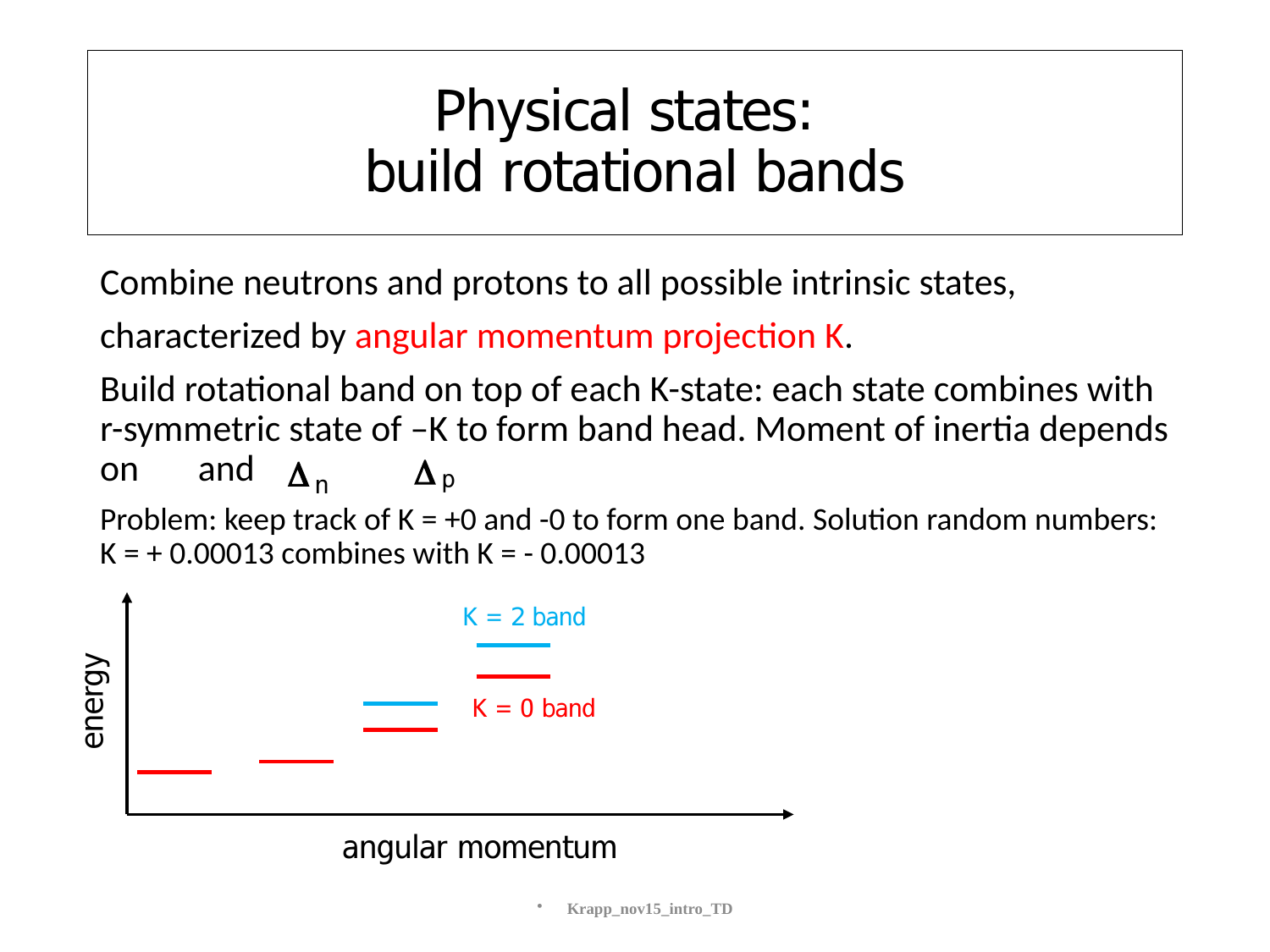

# Physical states: build rotational bands
Combine neutrons and protons to all possible intrinsic states,
characterized by angular momentum projection K.
Build rotational band on top of each K-state: each state combines with r-symmetric state of –K to form band head. Moment of inertia depends on       and
Problem: keep track of K = +0 and -0 to form one band. Solution random numbers: K = + 0.00013 combines with K = - 0.00013
Δ
Δ
p
n
K = 2 band
energy
K = 0 band
angular momentum
Krapp_nov15_intro_TD